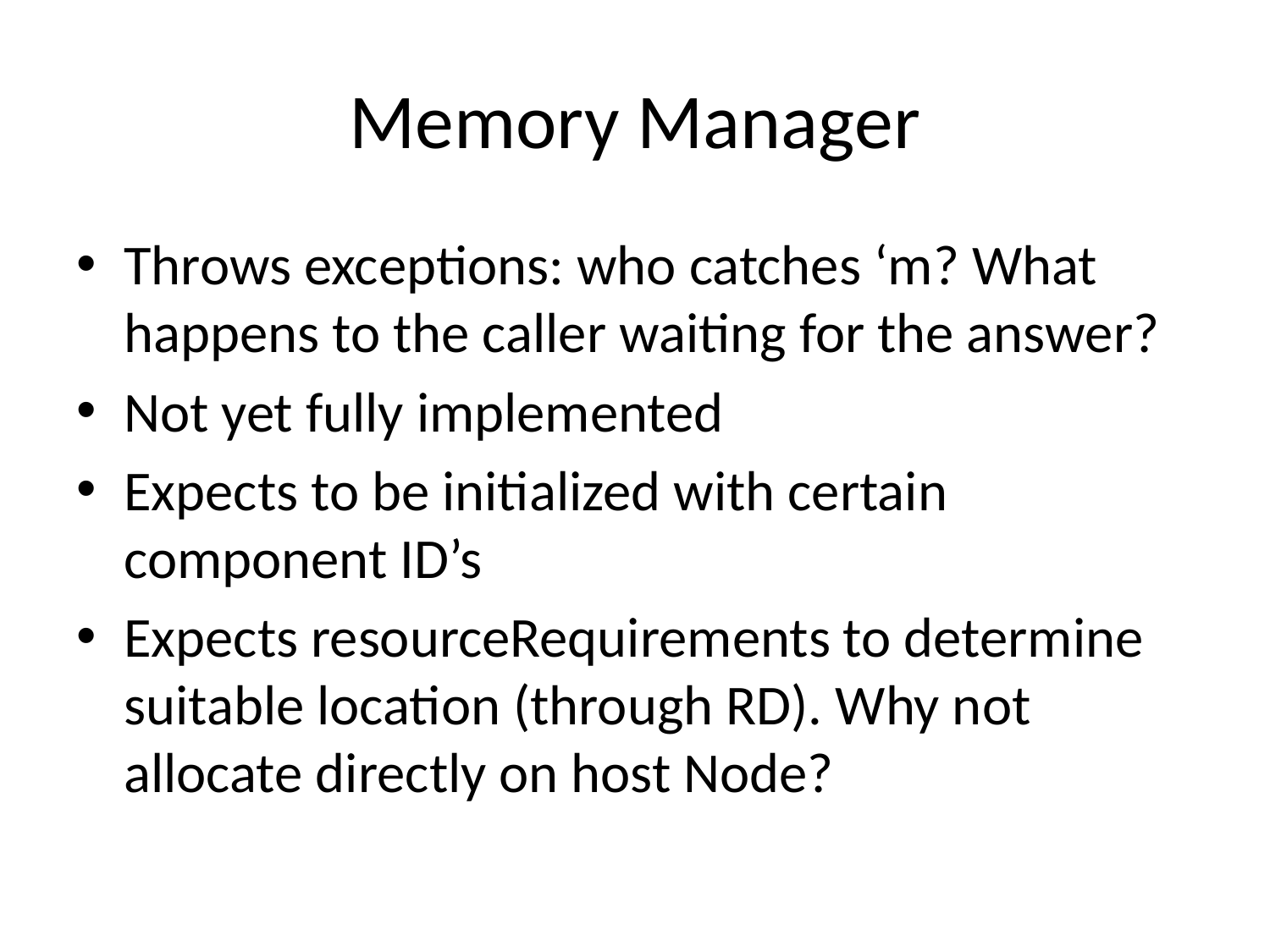

# Memory Manager
Throws exceptions: who catches ‘m? What happens to the caller waiting for the answer?
Not yet fully implemented
Expects to be initialized with certain component ID’s
Expects resourceRequirements to determine suitable location (through RD). Why not allocate directly on host Node?